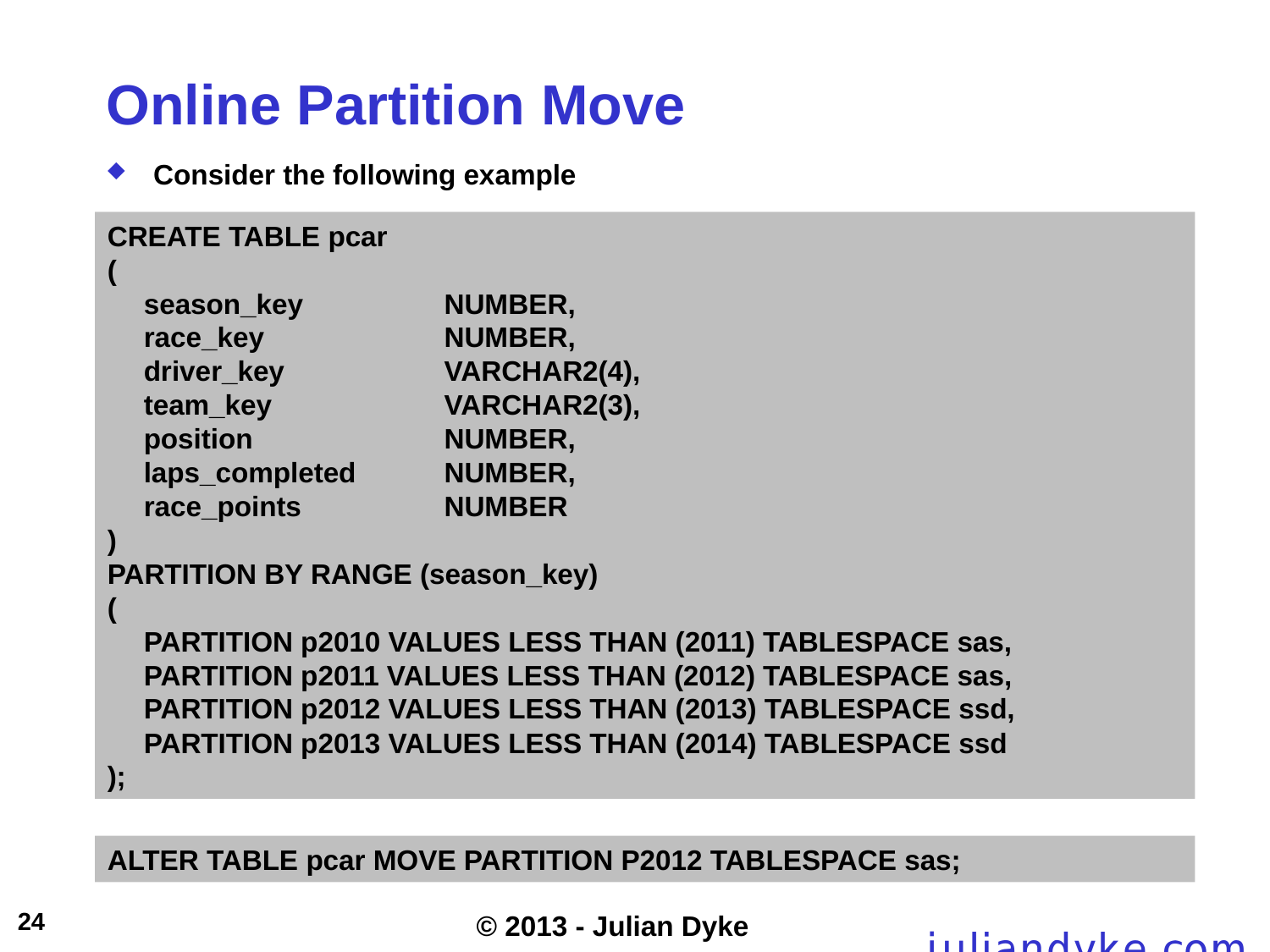

# Online Partition Move
Consider the following example
CREATE TABLE pcar
(
	season_key           	NUMBER,
	race_key             	NUMBER,
	driver_key           	VARCHAR2(4),
	team_key             	VARCHAR2(3),
	position             	NUMBER,
	laps_completed 	NUMBER,
	race_points          	NUMBER
)
PARTITION BY RANGE (season_key)
(
	PARTITION p2010 VALUES LESS THAN (2011) TABLESPACE sas,
	PARTITION p2011 VALUES LESS THAN (2012) TABLESPACE sas,
	PARTITION p2012 VALUES LESS THAN (2013) TABLESPACE ssd,
	PARTITION p2013 VALUES LESS THAN (2014) TABLESPACE ssd
);
ALTER TABLE pcar MOVE PARTITION P2012 TABLESPACE sas;